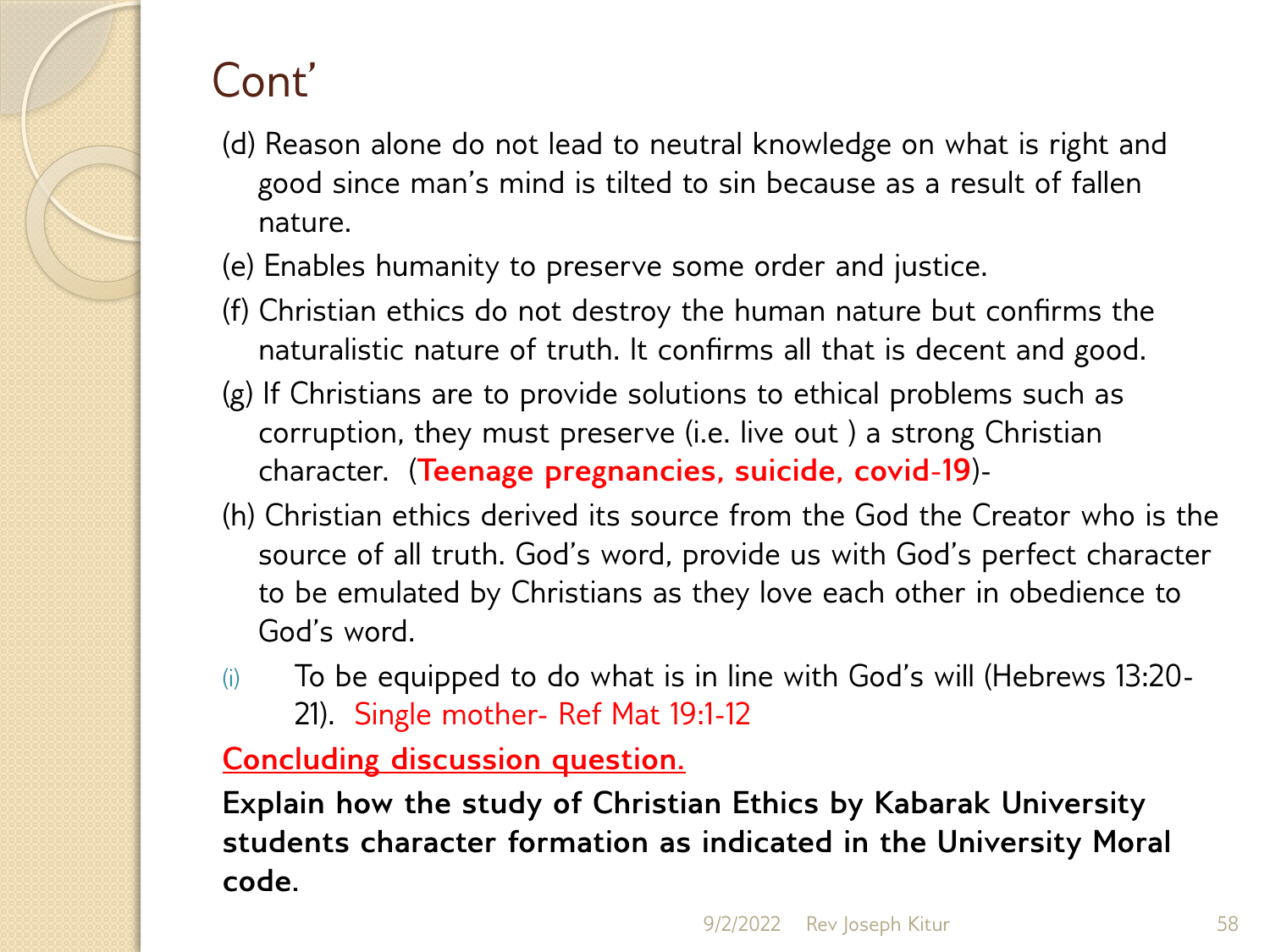

# Cont’
(d) Reason alone do not lead to neutral knowledge on what is right and good since man’s mind is tilted to sin because as a result of fallen nature.
(e) Enables humanity to preserve some order and justice.
(f) Christian ethics do not destroy the human nature but confirms the naturalistic nature of truth. It confirms all that is decent and good.
(g) If Christians are to provide solutions to ethical problems such as corruption, they must preserve (i.e. live out ) a strong Christian character.  (Teenage pregnancies, suicide, covid-19)-
(h) Christian ethics derived its source from the God the Creator who is the source of all truth. God’s word, provide us with God’s perfect character to be emulated by Christians as they love each other in obedience to God’s word.
To be equipped to do what is in line with God’s will (Hebrews 13:20-21).  Single mother- Ref Mat 19:1-12
Concluding discussion question.
Explain how the study of Christian Ethics by Kabarak University students character formation as indicated in the University Moral code.

9/2/2022
Rev Joseph Kitur
58